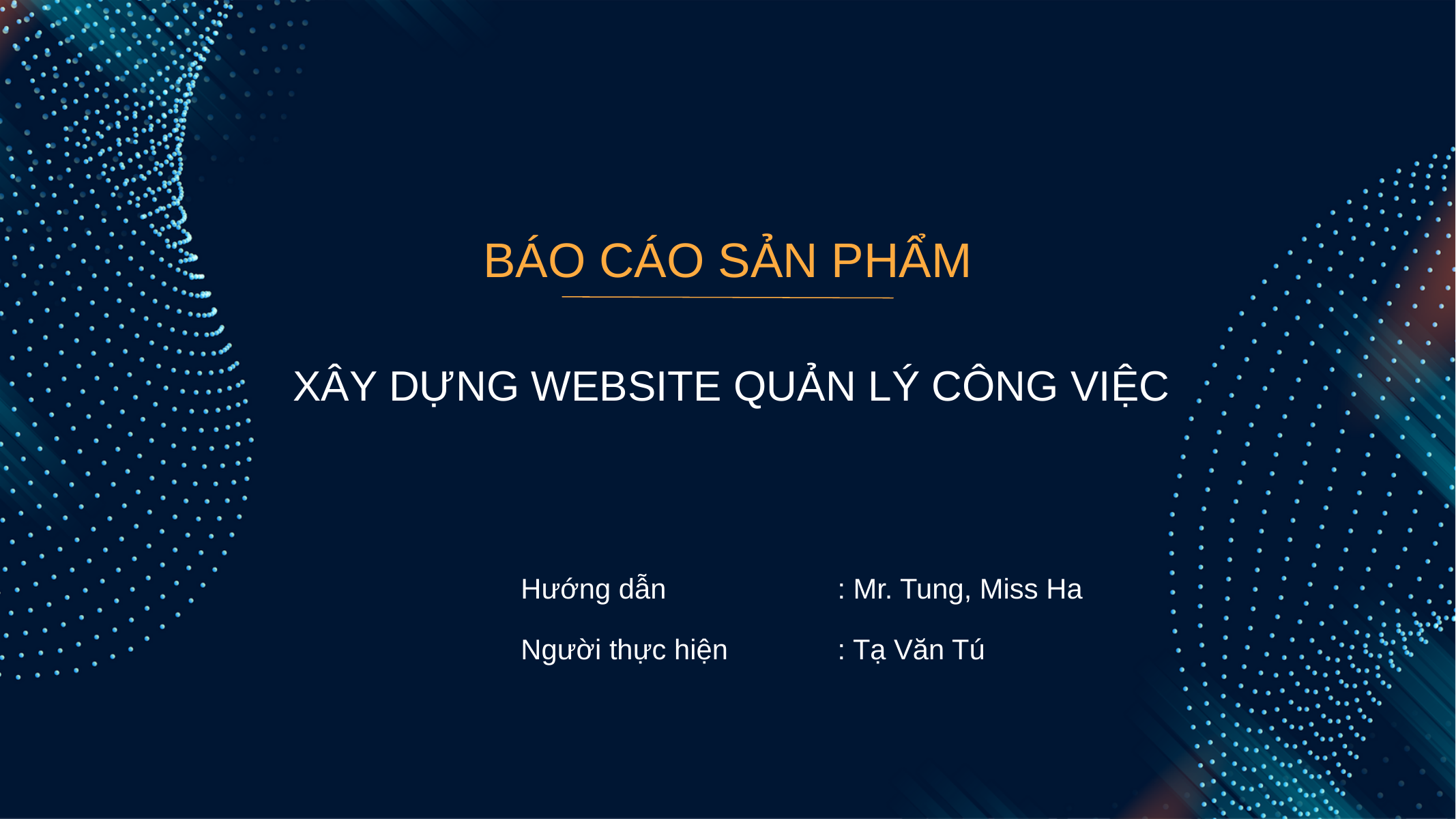

BÁO CÁO SẢN PHẨM

 XÂY DỰNG WEBSITE QUẢN LÝ CÔNG VIỆC
| Hướng dẫn | : Mr. Tung, Miss Ha |
| --- | --- |
| Người thực hiện | : Tạ Văn Tú |